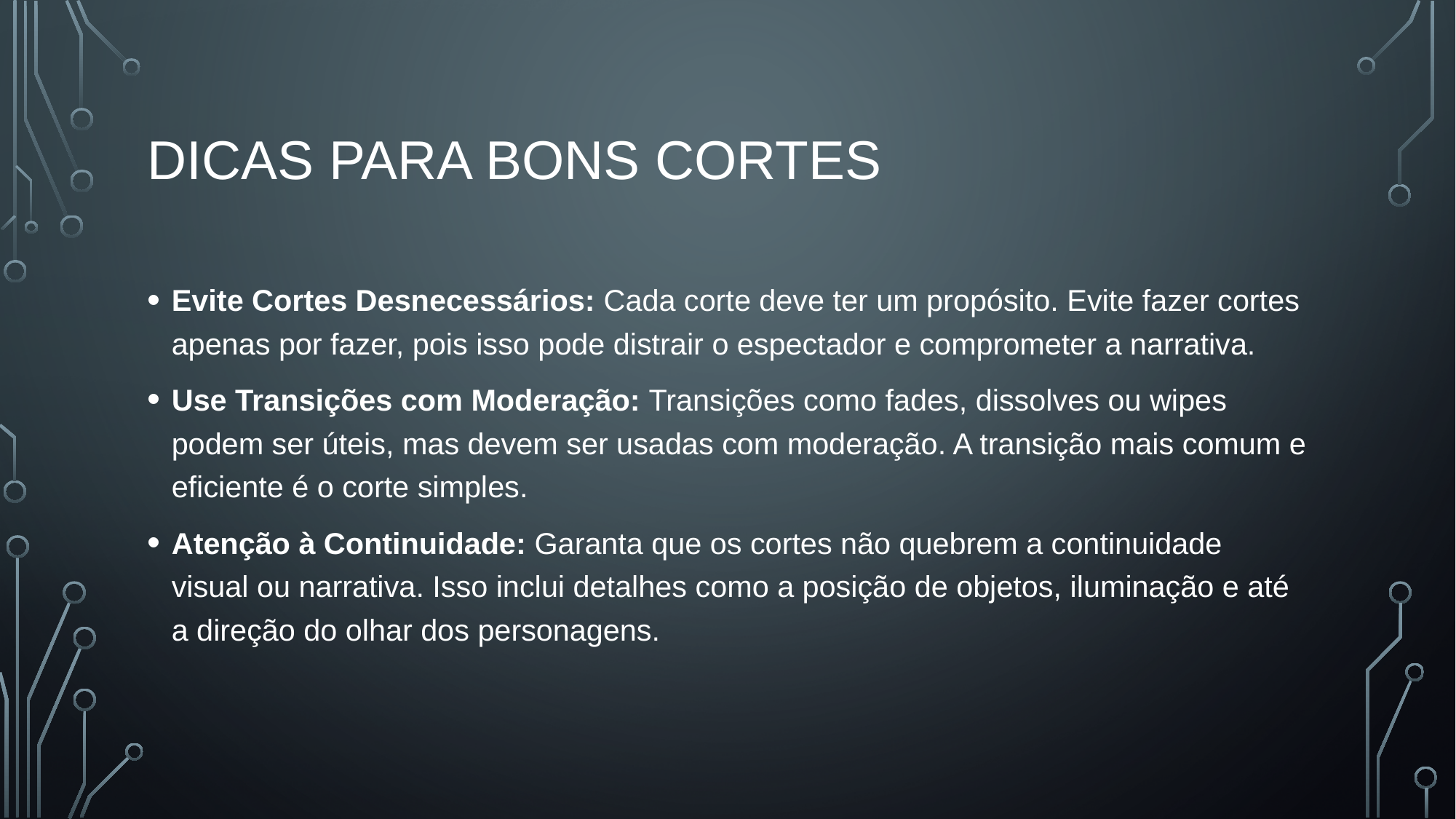

# Dicas para bons cortes
Evite Cortes Desnecessários: Cada corte deve ter um propósito. Evite fazer cortes apenas por fazer, pois isso pode distrair o espectador e comprometer a narrativa.
Use Transições com Moderação: Transições como fades, dissolves ou wipes podem ser úteis, mas devem ser usadas com moderação. A transição mais comum e eficiente é o corte simples.
Atenção à Continuidade: Garanta que os cortes não quebrem a continuidade visual ou narrativa. Isso inclui detalhes como a posição de objetos, iluminação e até a direção do olhar dos personagens.